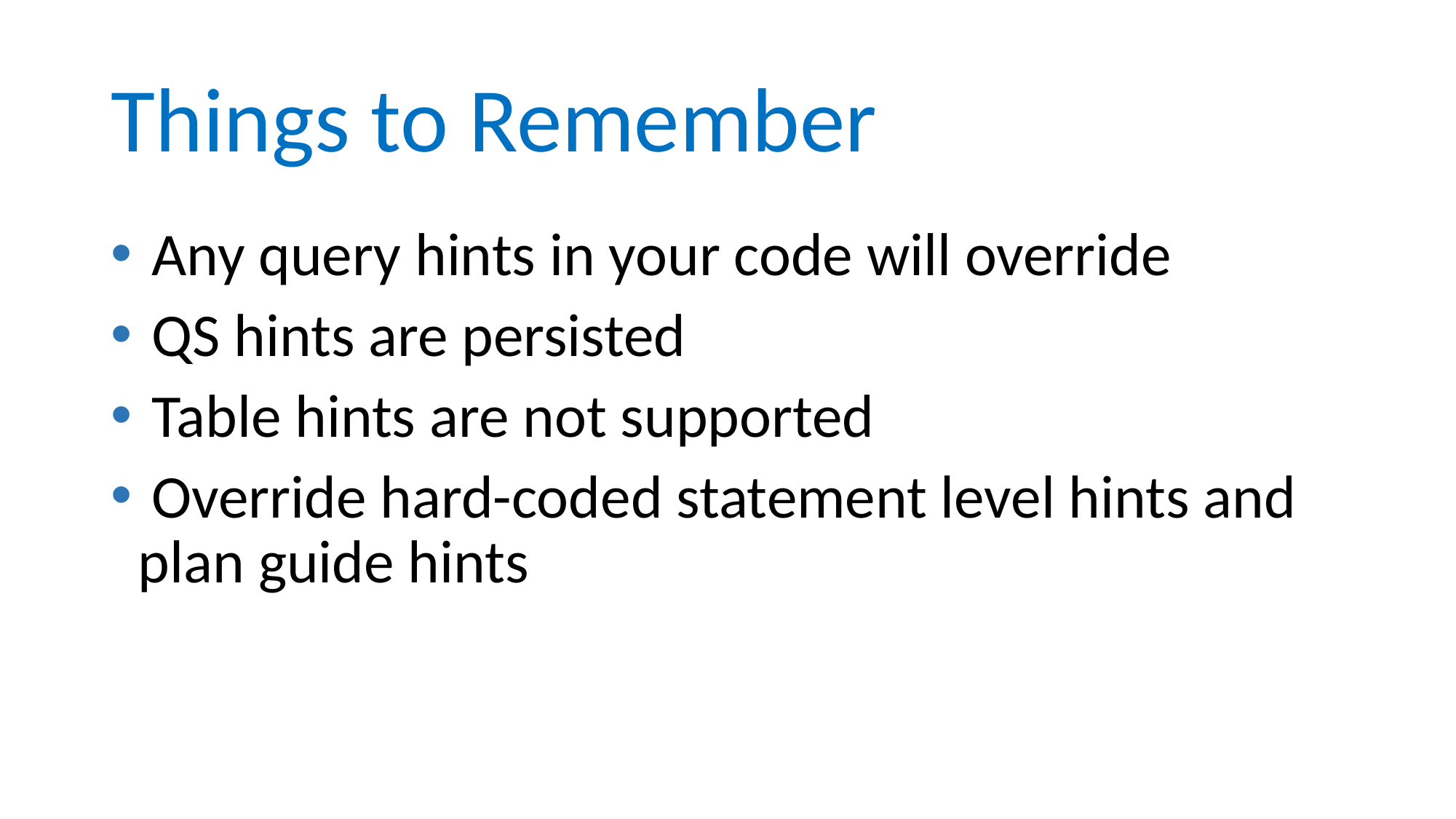

# Things to Remember
 Any query hints in your code will override
 QS hints are persisted
 Table hints are not supported
 Override hard-coded statement level hints and plan guide hints